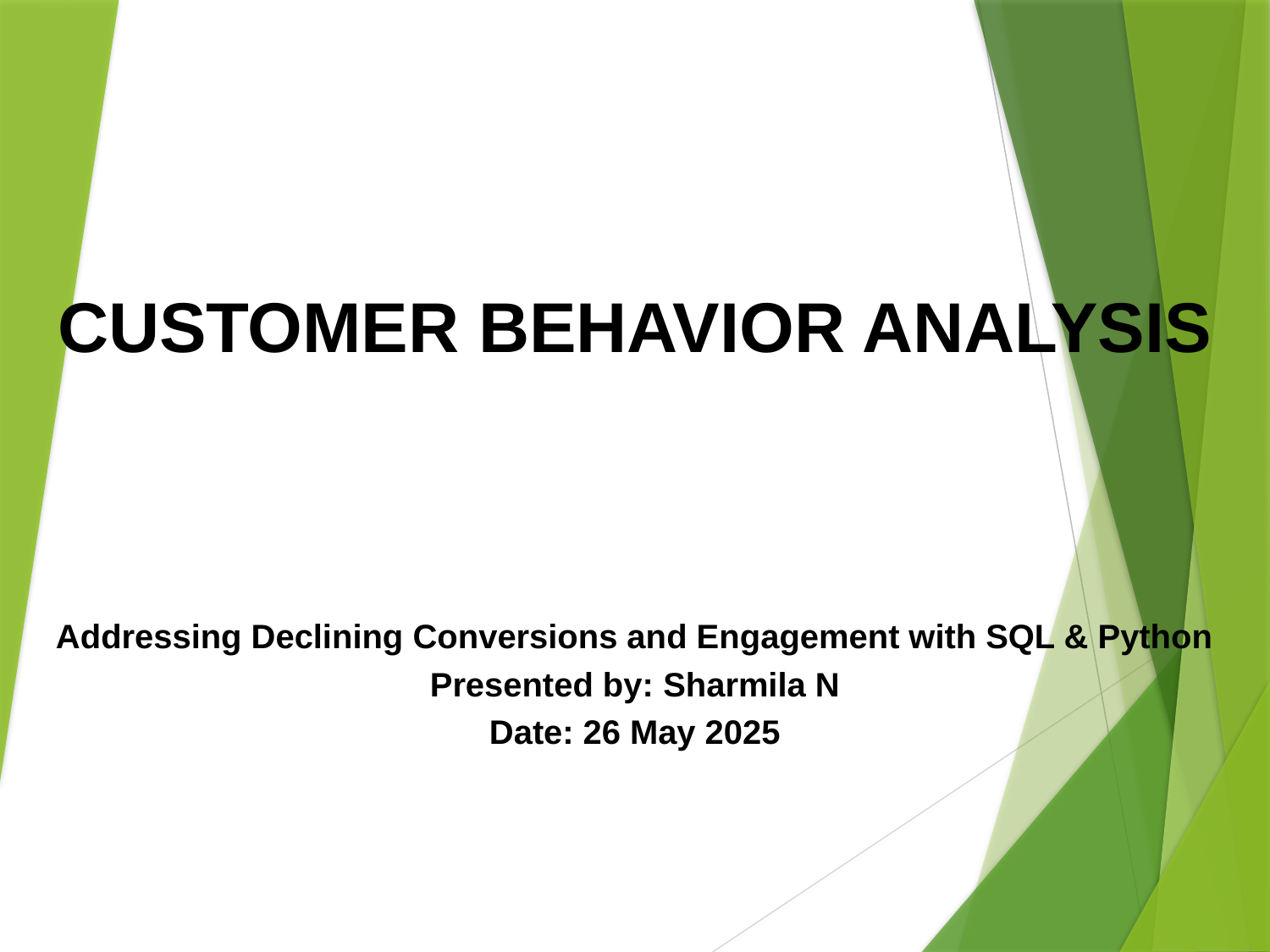

# CUSTOMER BEHAVIOR ANALYSIS
Addressing Declining Conversions and Engagement with SQL & Python
Presented by: Sharmila N
Date: 26 May 2025